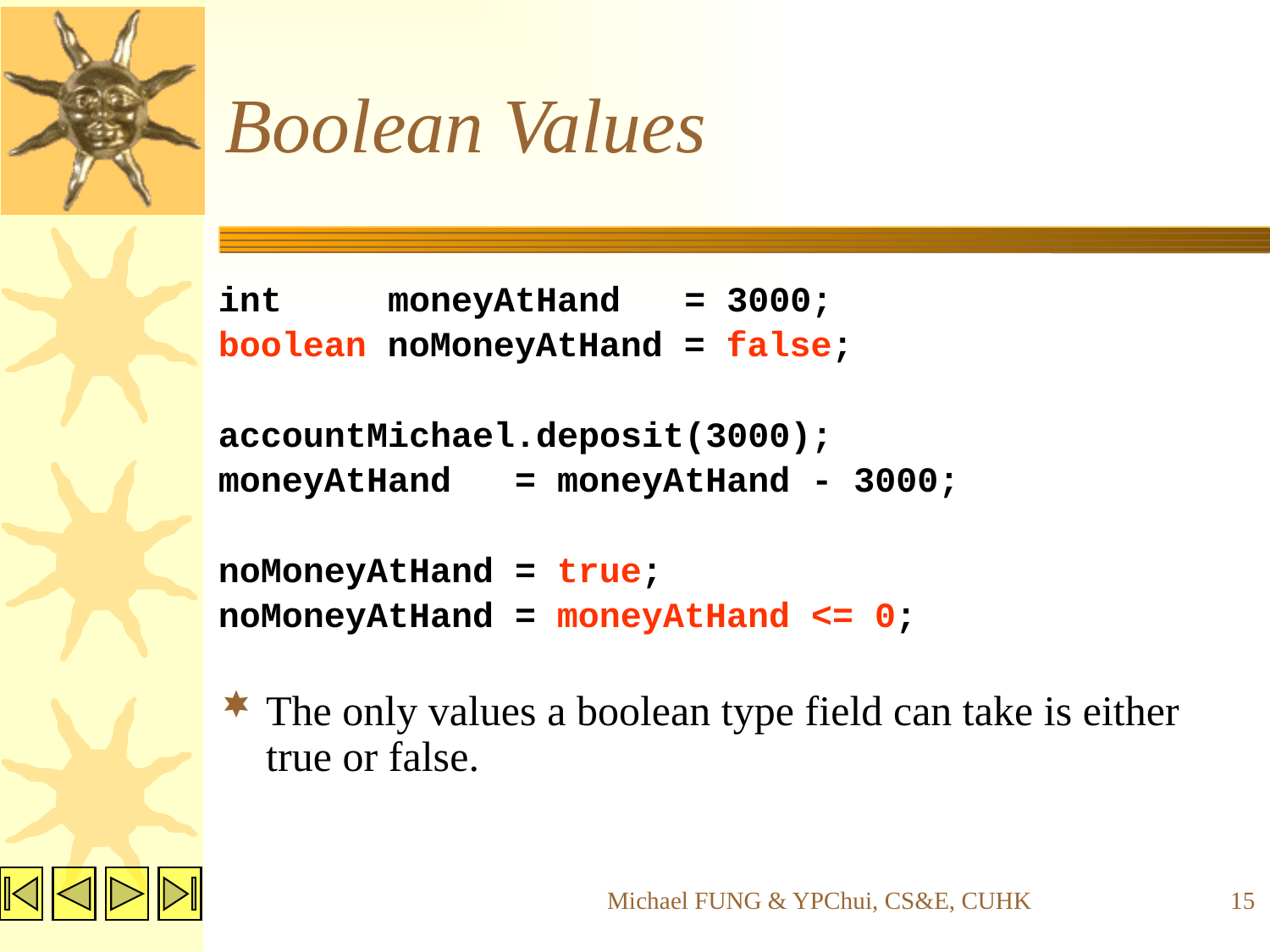

# Boolean Values
int     moneyAtHand   = 3000;
boolean noMoneyAtHand = false;

accountMichael.deposit(3000);
moneyAtHand   = moneyAtHand - 3000;

noMoneyAtHand = true;
noMoneyAtHand = moneyAtHand <= 0;

The only values a boolean type field can take is either true or false.
Michael FUNG & YPChui, CS&E, CUHK
15